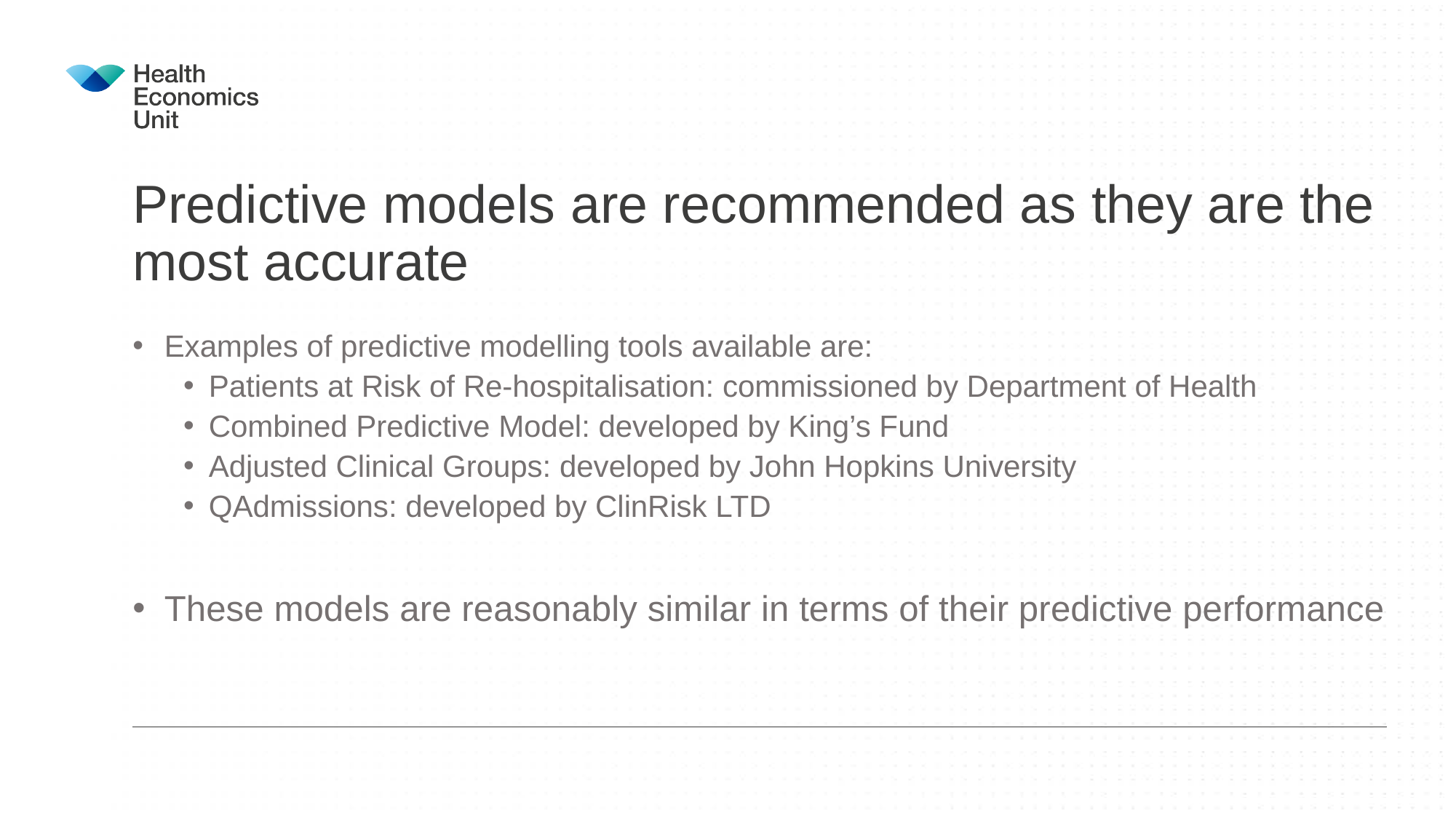

# Predictive models are recommended as they are the most accurate
Examples of predictive modelling tools available are:
Patients at Risk of Re-hospitalisation: commissioned by Department of Health
Combined Predictive Model: developed by King’s Fund
Adjusted Clinical Groups: developed by John Hopkins University
QAdmissions: developed by ClinRisk LTD

These models are reasonably similar in terms of their predictive performance